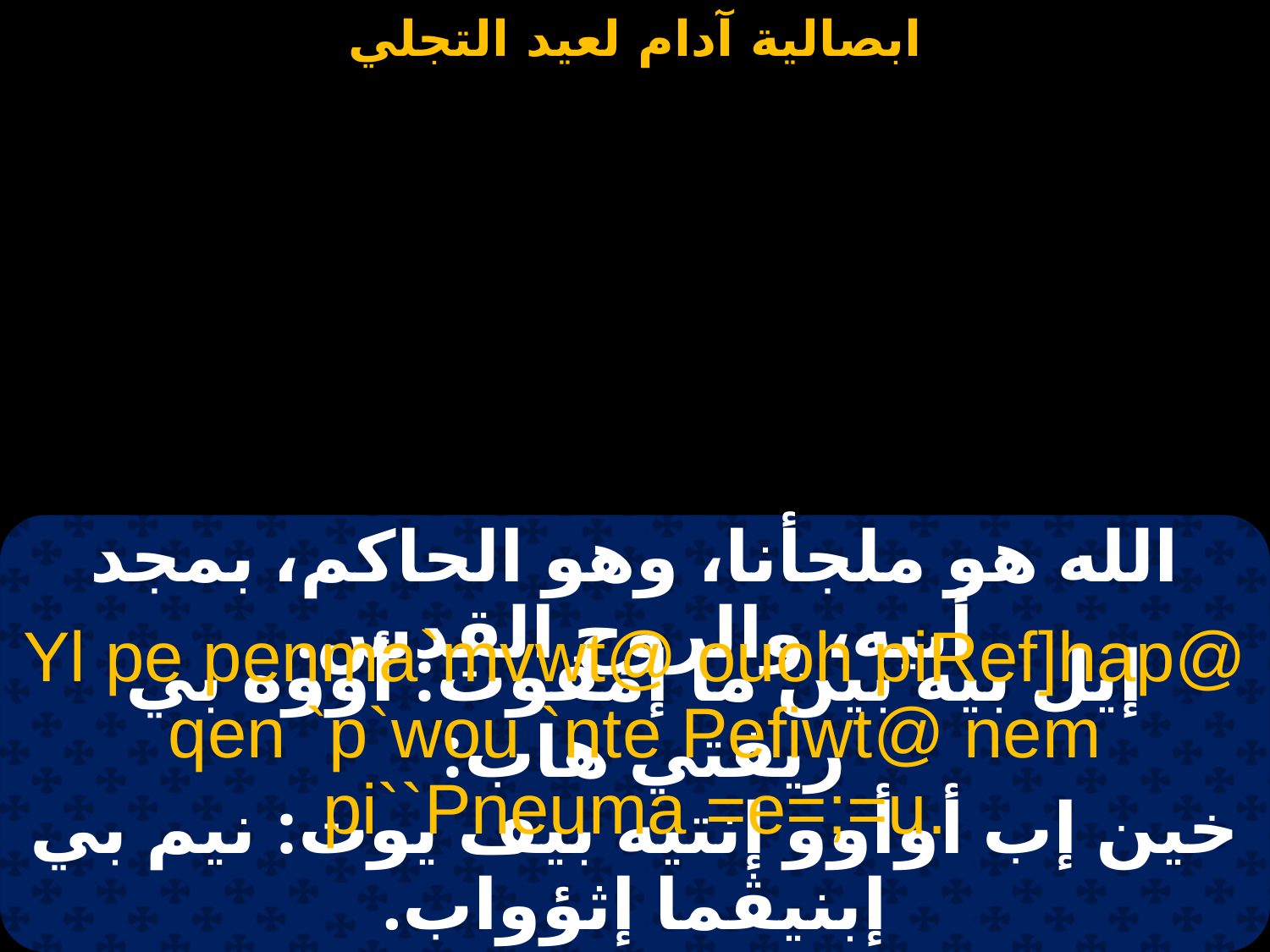

#
الله هو ملجأنا، وهو الحاكم، بمجد أبيه، والروح القدس.
Yl pe penma`mvwt@ ouoh piRef]hap@ qen `p`wou `nte Pefiwt@ nem pi``Pneuma =e=;=u.
إيل بيه بين ما إمفوت: أووه بي ريفتي هاب:
خين إب أوأوو إنتيه بيف يوت: نيم بي إبنيڤما إثؤواب.